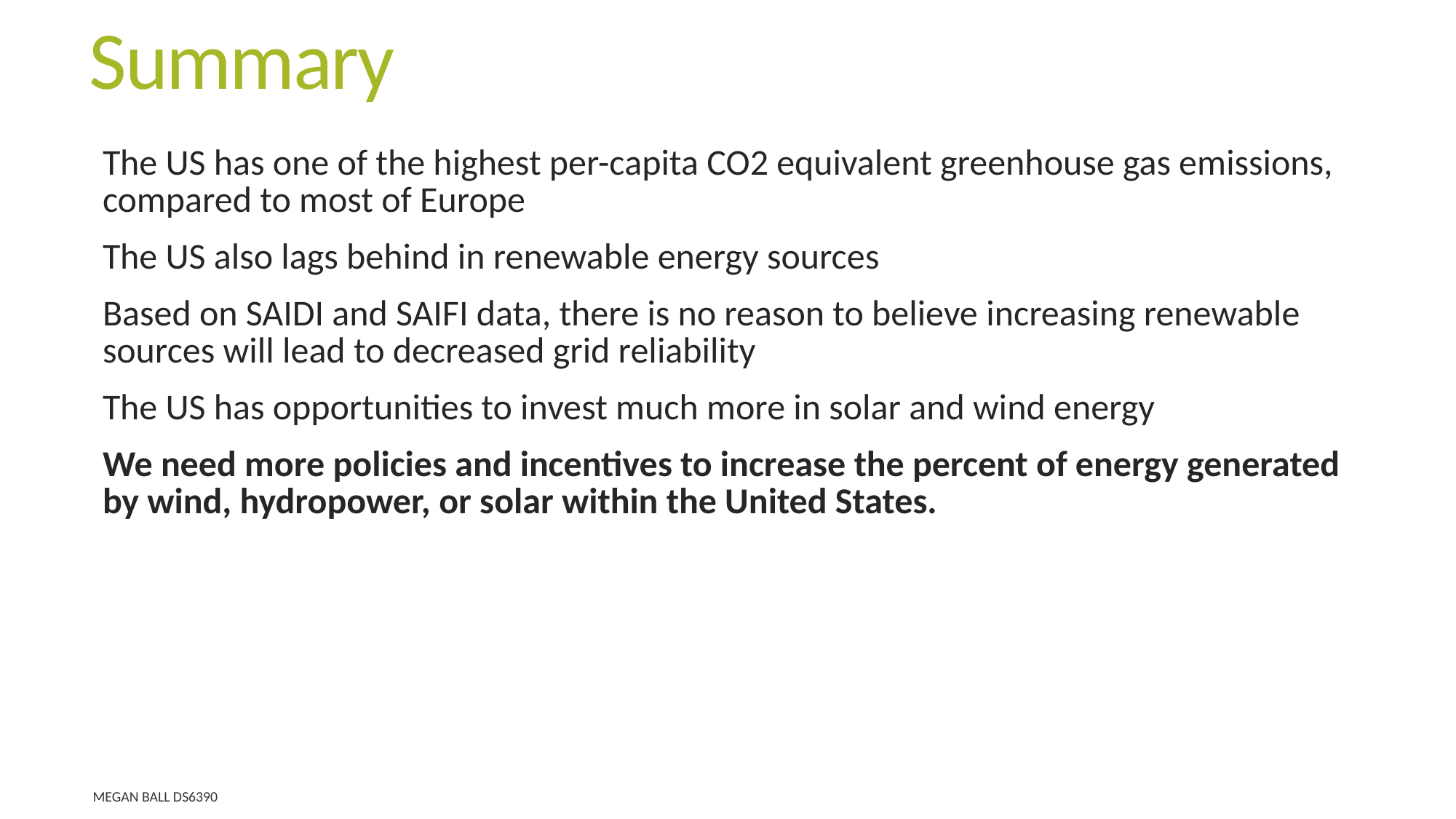

# Summary
The US has one of the highest per-capita CO2 equivalent greenhouse gas emissions, compared to most of Europe
The US also lags behind in renewable energy sources
Based on SAIDI and SAIFI data, there is no reason to believe increasing renewable sources will lead to decreased grid reliability
The US has opportunities to invest much more in solar and wind energy
We need more policies and incentives to increase the percent of energy generated by wind, hydropower, or solar within the United States.
Megan Ball DS6390